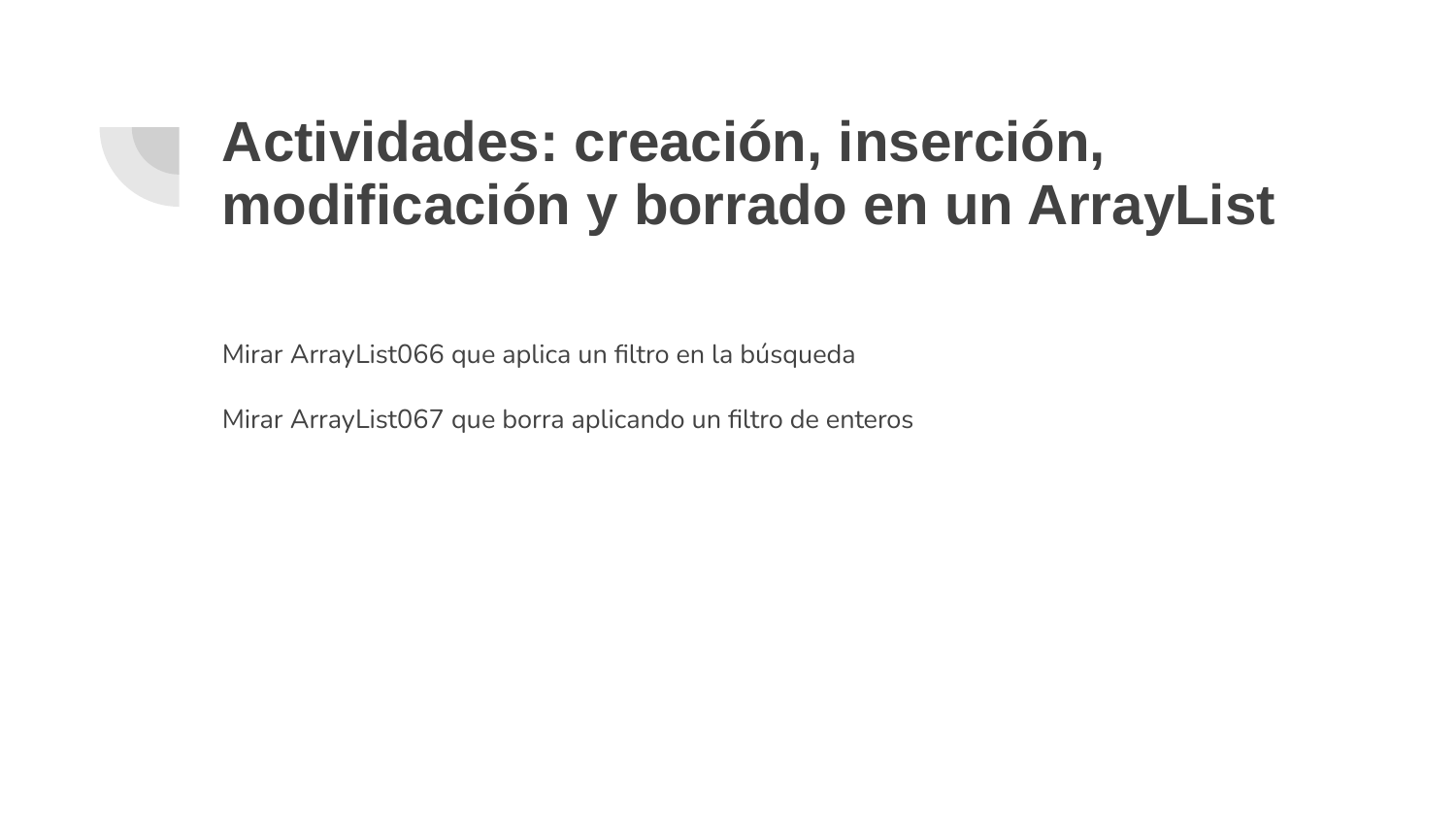

# Actividades: creación, inserción, modificación y borrado en un ArrayList

Mirar ArrayList066 que aplica un filtro en la búsqueda
Mirar ArrayList067 que borra aplicando un filtro de enteros